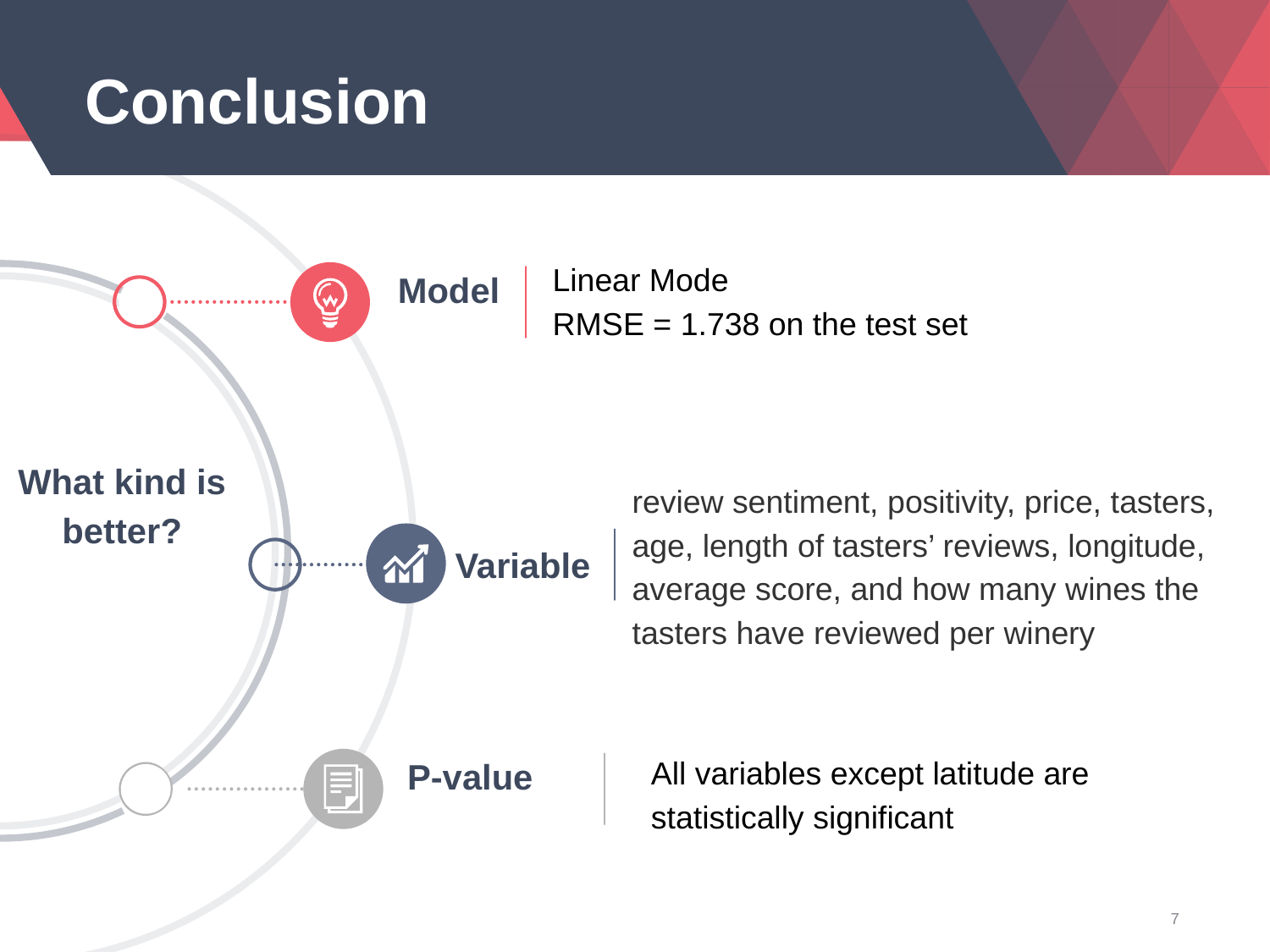

# Conclusion

Linear Mode
RMSE = 1.738 on the test set

Model

What kind is better?
review sentiment, positivity, price, tasters, age, length of tasters’ reviews, longitude, average score, and how many wines the tasters have reviewed per winery

Variable

All variables except latitude are statistically significant

P-value

7